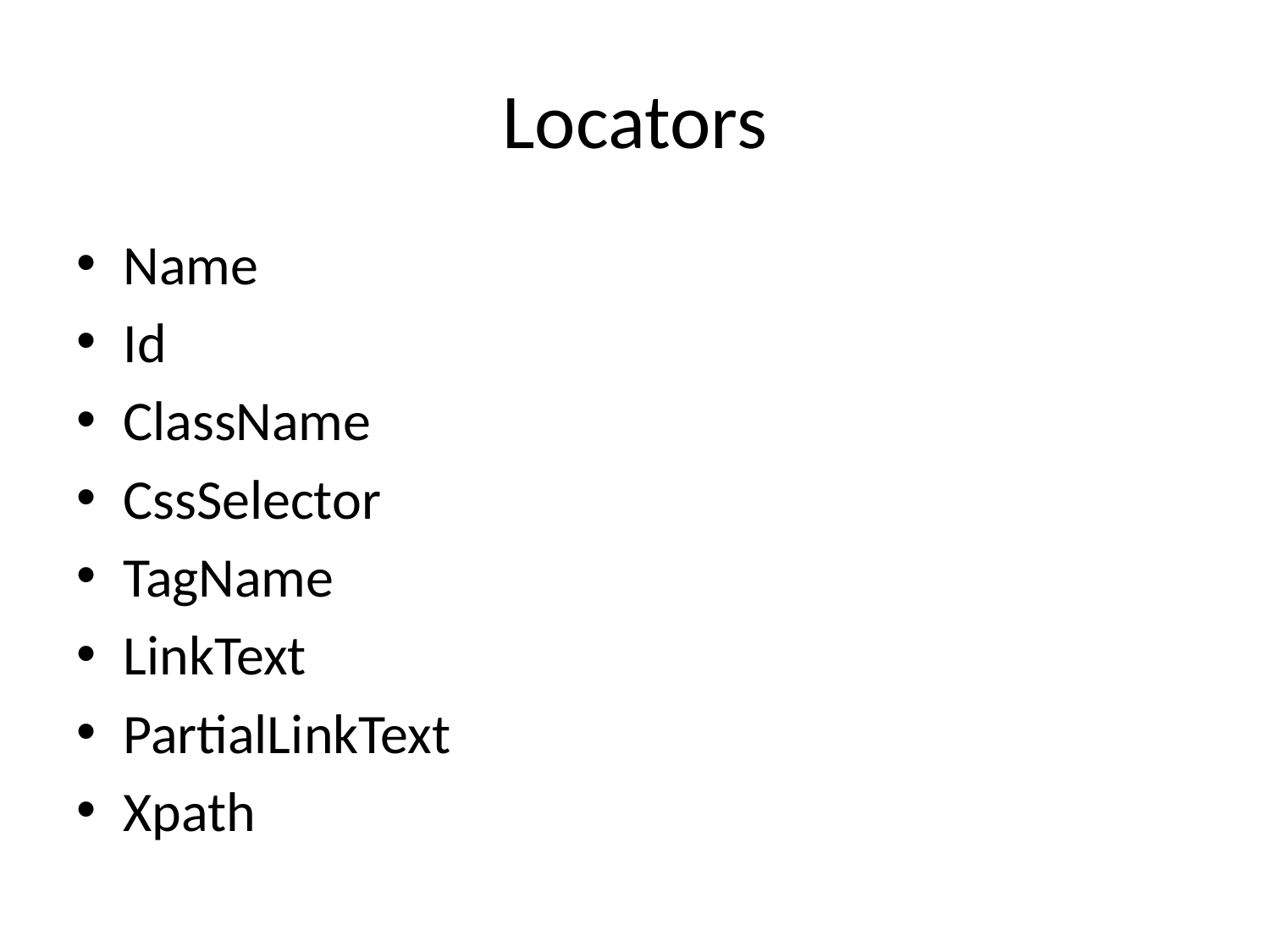

# Locators
Name
Id
ClassName
CssSelector
TagName
LinkText
PartialLinkText
Xpath